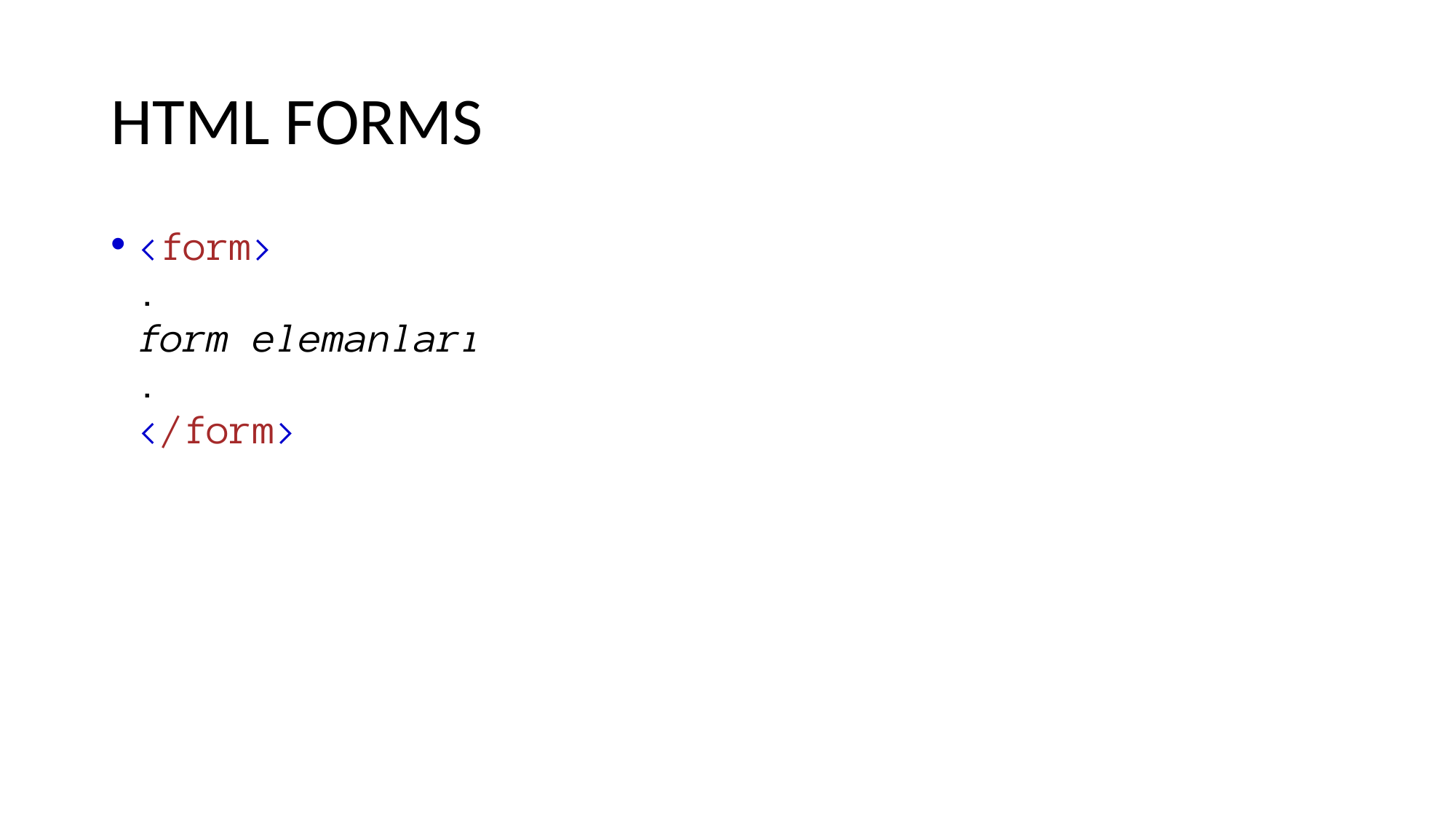

# HTML FORMS
<form>
.
form elemanları
.
</form>